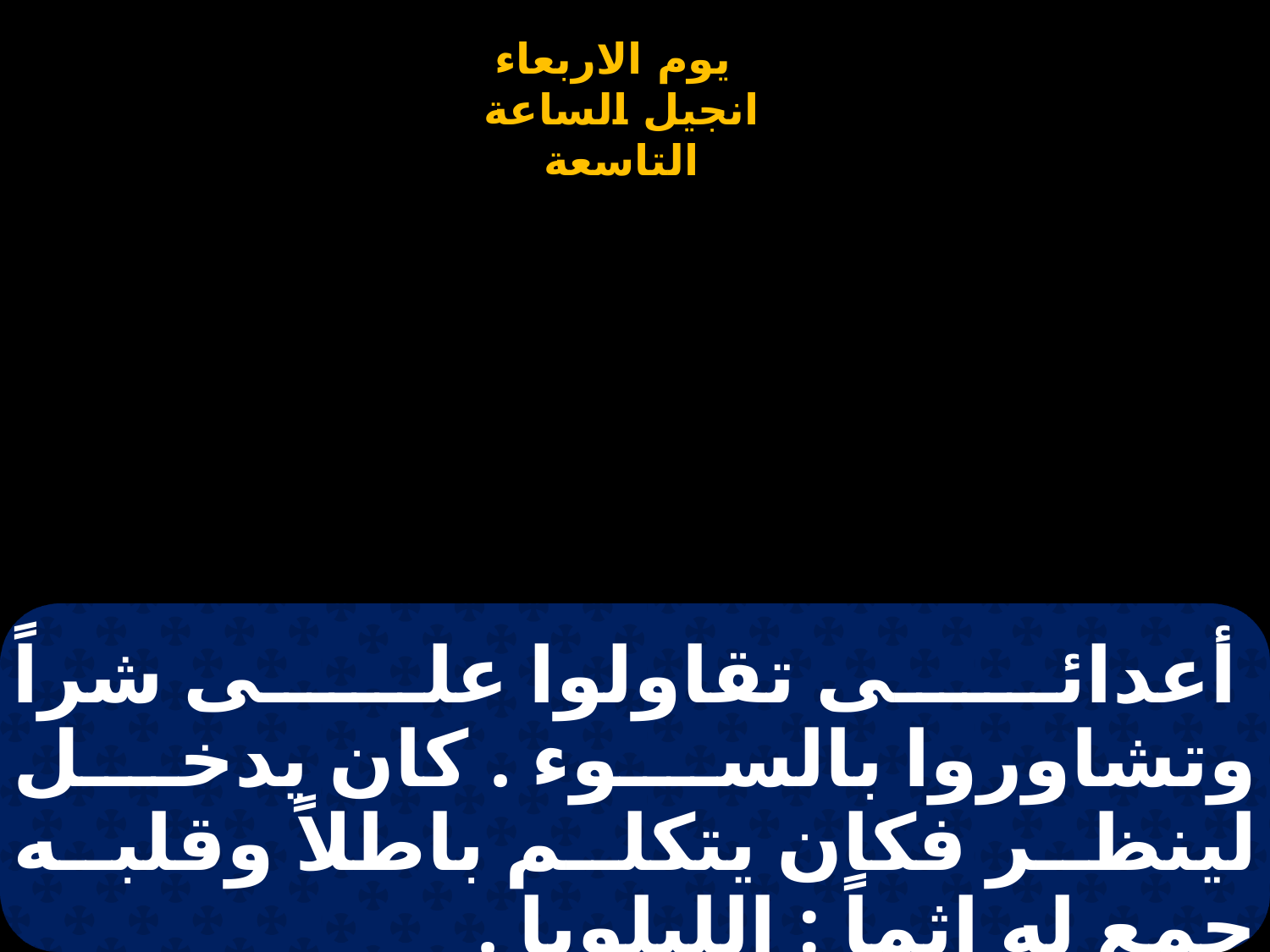

# أعدائى تقاولوا على شراً وتشاوروا بالسوء . كان يدخل لينظر فكان يتكلم باطلاً وقلبه جمع له إثماً : الليلويا .